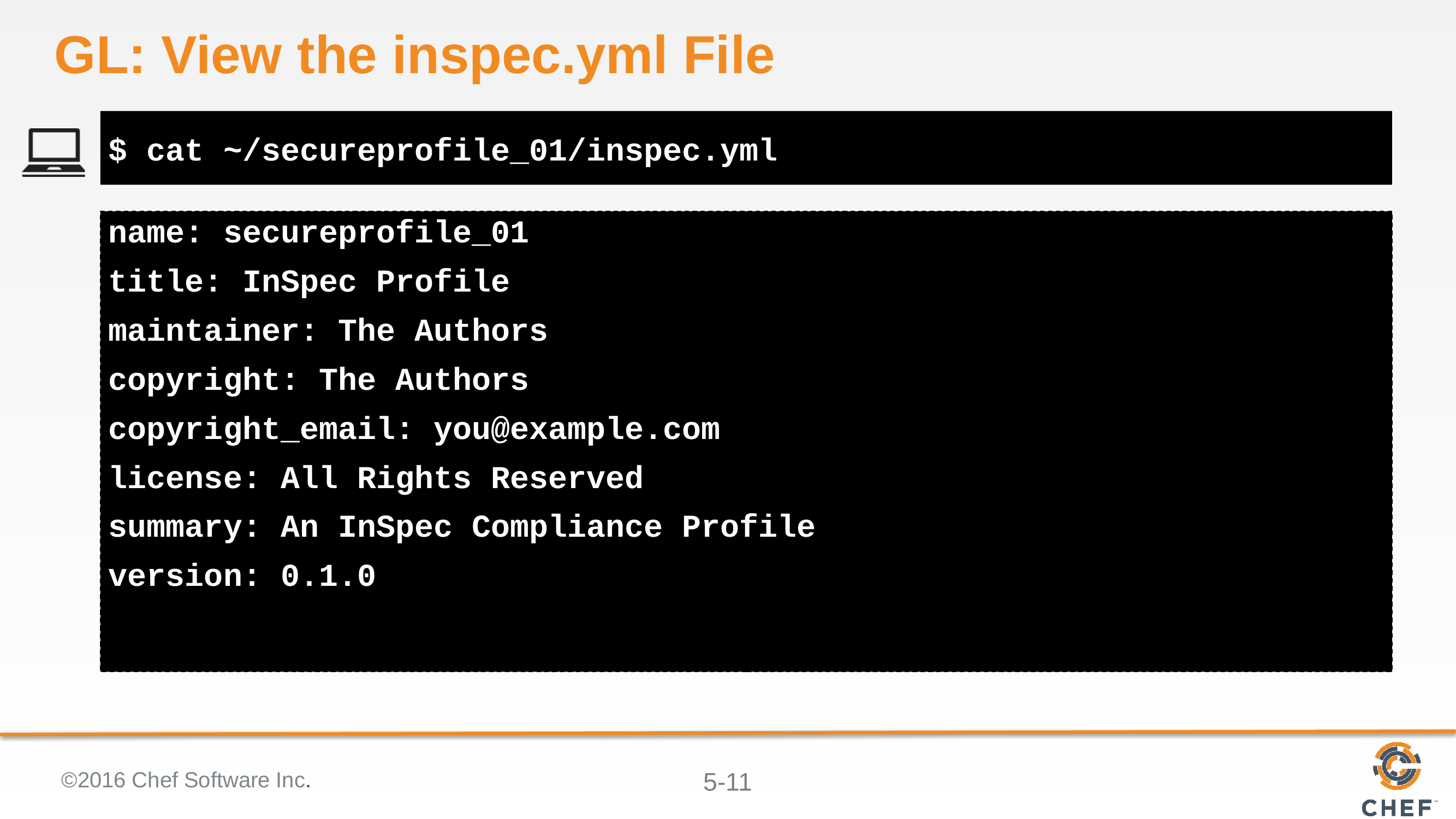

# GL: View the inspec.yml File
$ cat ~/secureprofile_01/inspec.yml
name: secureprofile_01
title: InSpec Profile
maintainer: The Authors
copyright: The Authors
copyright_email: you@example.com
license: All Rights Reserved
summary: An InSpec Compliance Profile
version: 0.1.0